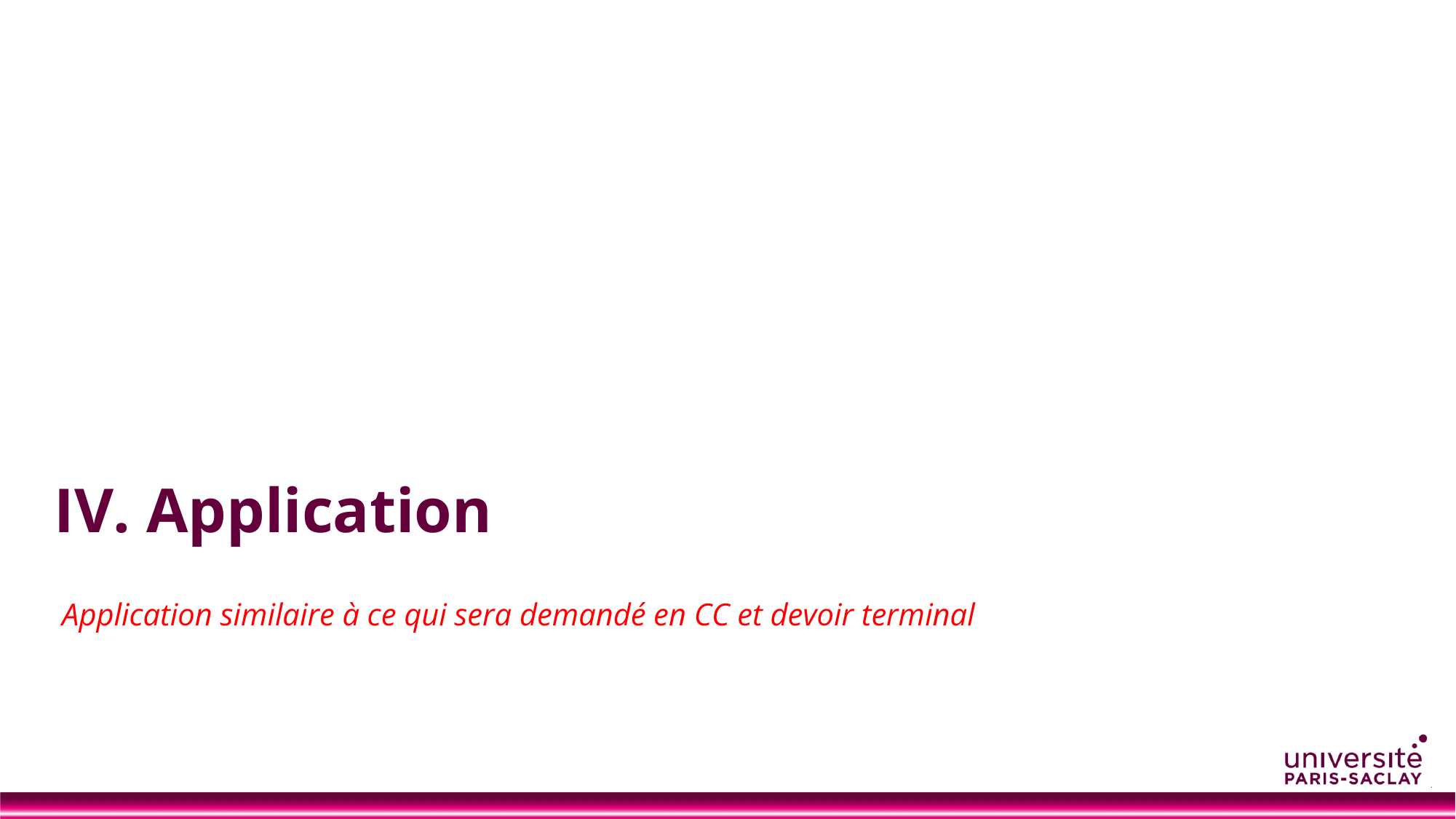

# IV. Application
Application similaire à ce qui sera demandé en CC et devoir terminal